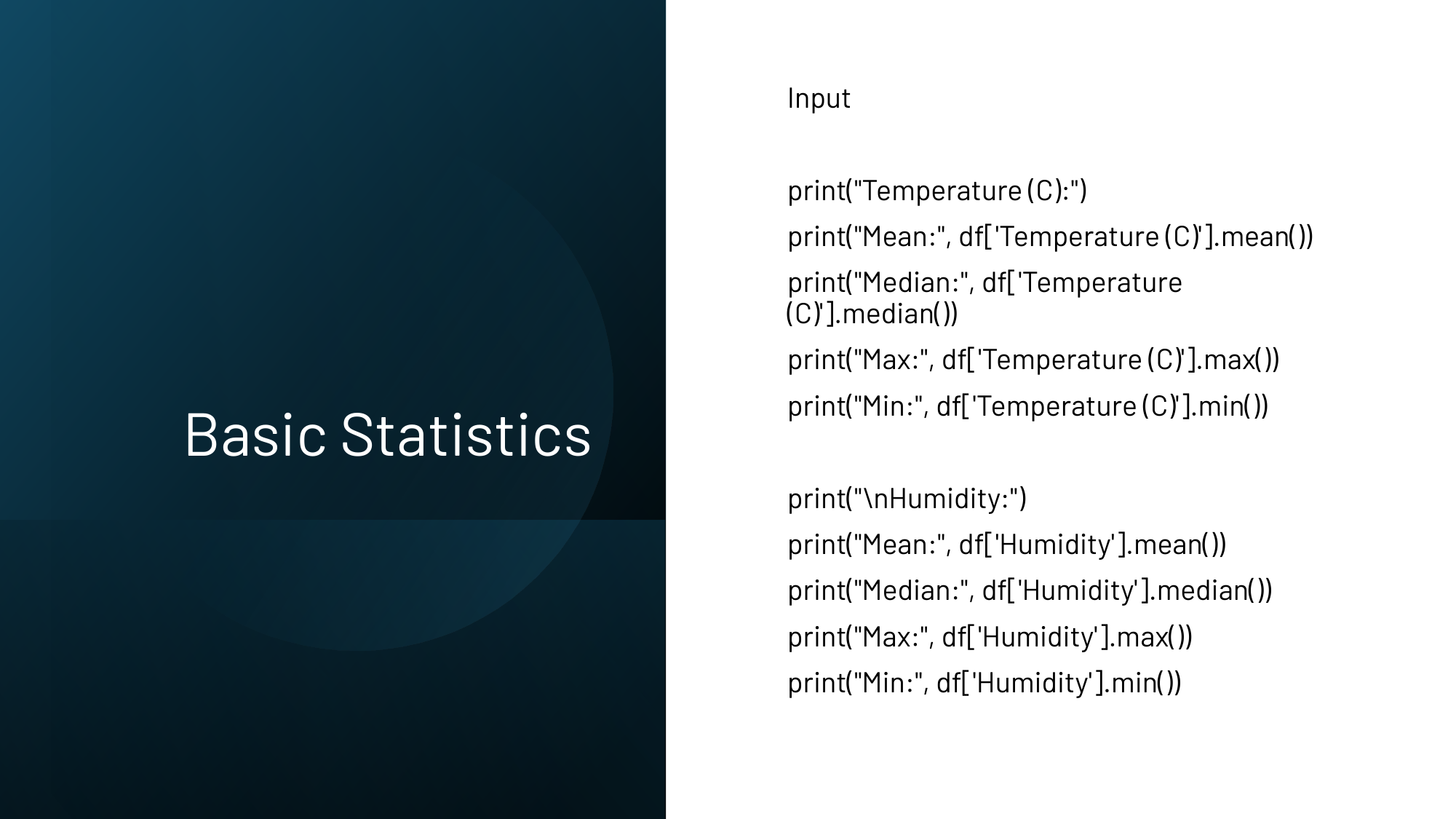

# Basic Statistics

Input

print("Temperature (C):")
print("Mean:", df['Temperature (C)'].mean())
print("Median:", df['Temperature (C)'].median())
print("Max:", df['Temperature (C)'].max())
print("Min:", df['Temperature (C)'].min())

print("\nHumidity:")
print("Mean:", df['Humidity'].mean())
print("Median:", df['Humidity'].median())
print("Max:", df['Humidity'].max())
print("Min:", df['Humidity'].min())